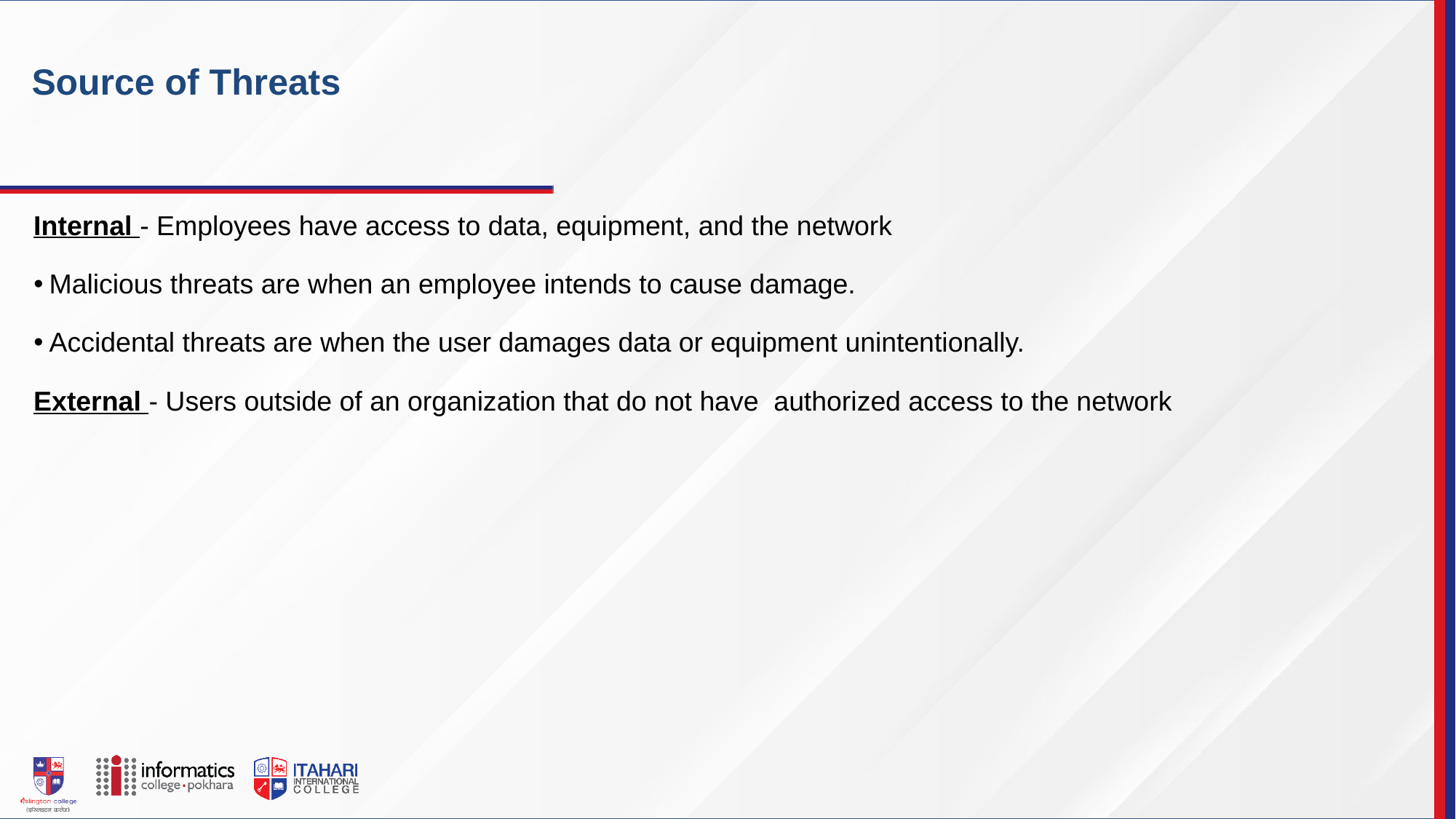

# Source of Threats
Internal - Employees have access to data, equipment, and the network

Malicious threats are when an employee intends to cause damage.

Accidental threats are when the user damages data or equipment unintentionally.

External - Users outside of an organization that do not have  authorized access to the network